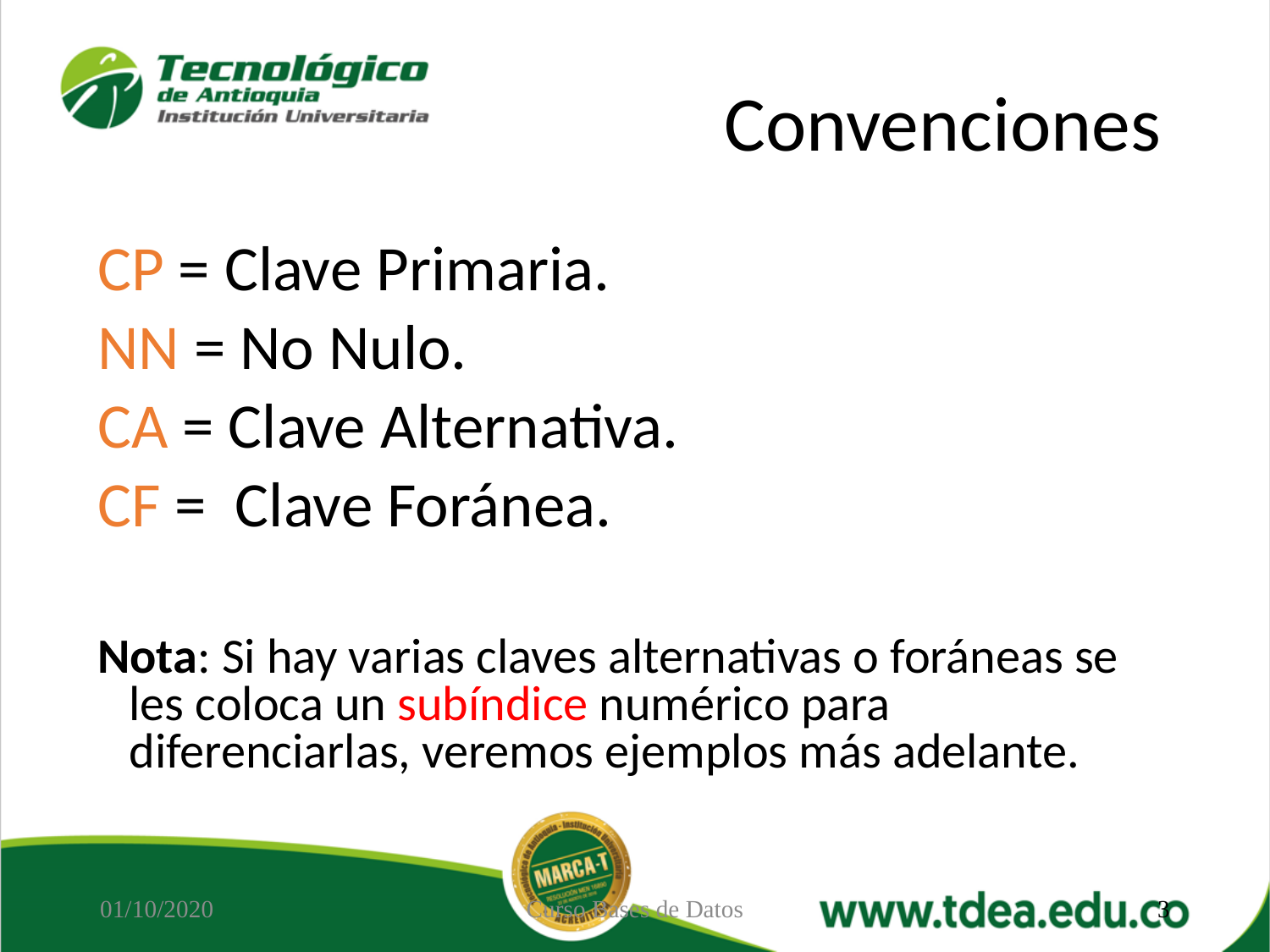

# Convenciones
CP = Clave Primaria.
NN = No Nulo.
CA = Clave Alternativa.
CF =  Clave Foránea.

Nota: Si hay varias claves alternativas o foráneas se les coloca un subíndice numérico para diferenciarlas, veremos ejemplos más adelante.
01/10/2020
Curso Bases de Datos
3